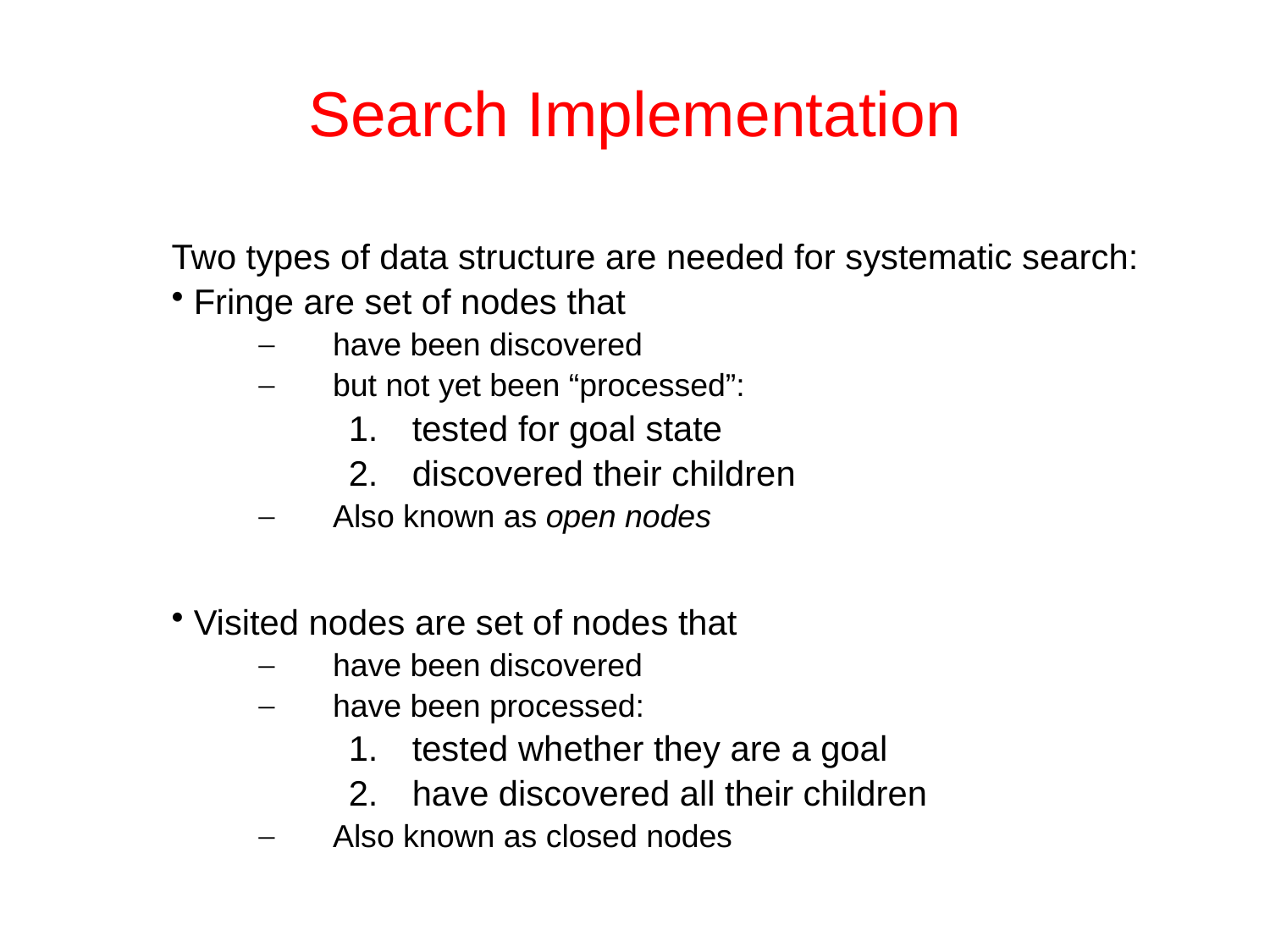

# Search Implementation
Two types of data structure are needed for systematic search:
 Fringe are set of nodes that
have been discovered
but not yet been “processed”:
tested for goal state
discovered their children
Also known as open nodes

 Visited nodes are set of nodes that
have been discovered
have been processed:
tested whether they are a goal
have discovered all their children
Also known as closed nodes